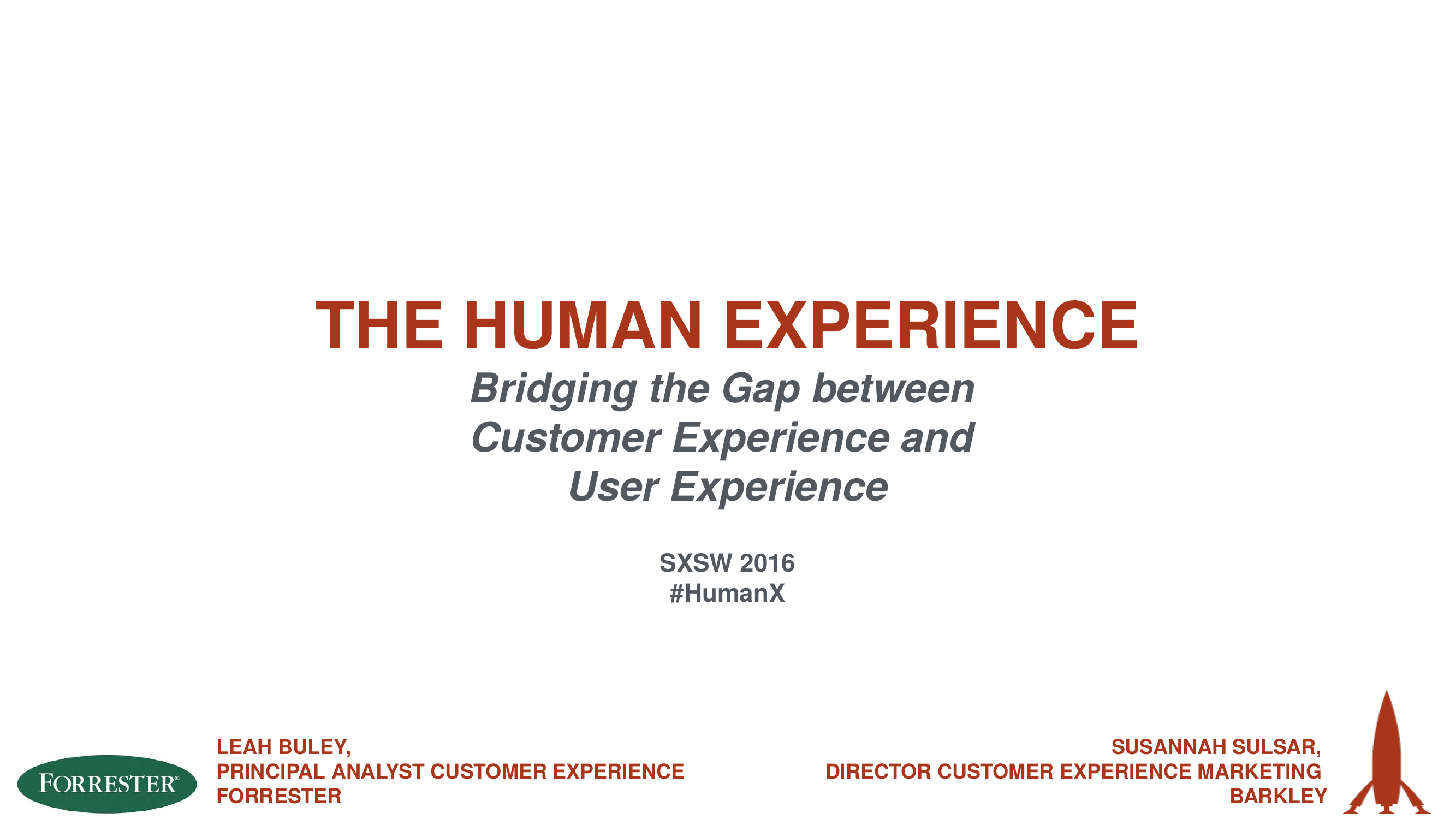

THE HUMAN EXPERIENCE
Bridging the Gap between
Customer Experience and
User Experience
SXSW 2016
#HumanX
Leah buley,
principal analyst Customer experience
forrester
# SUSANNAH SULSAR,
director customer experience marketing
Barkley